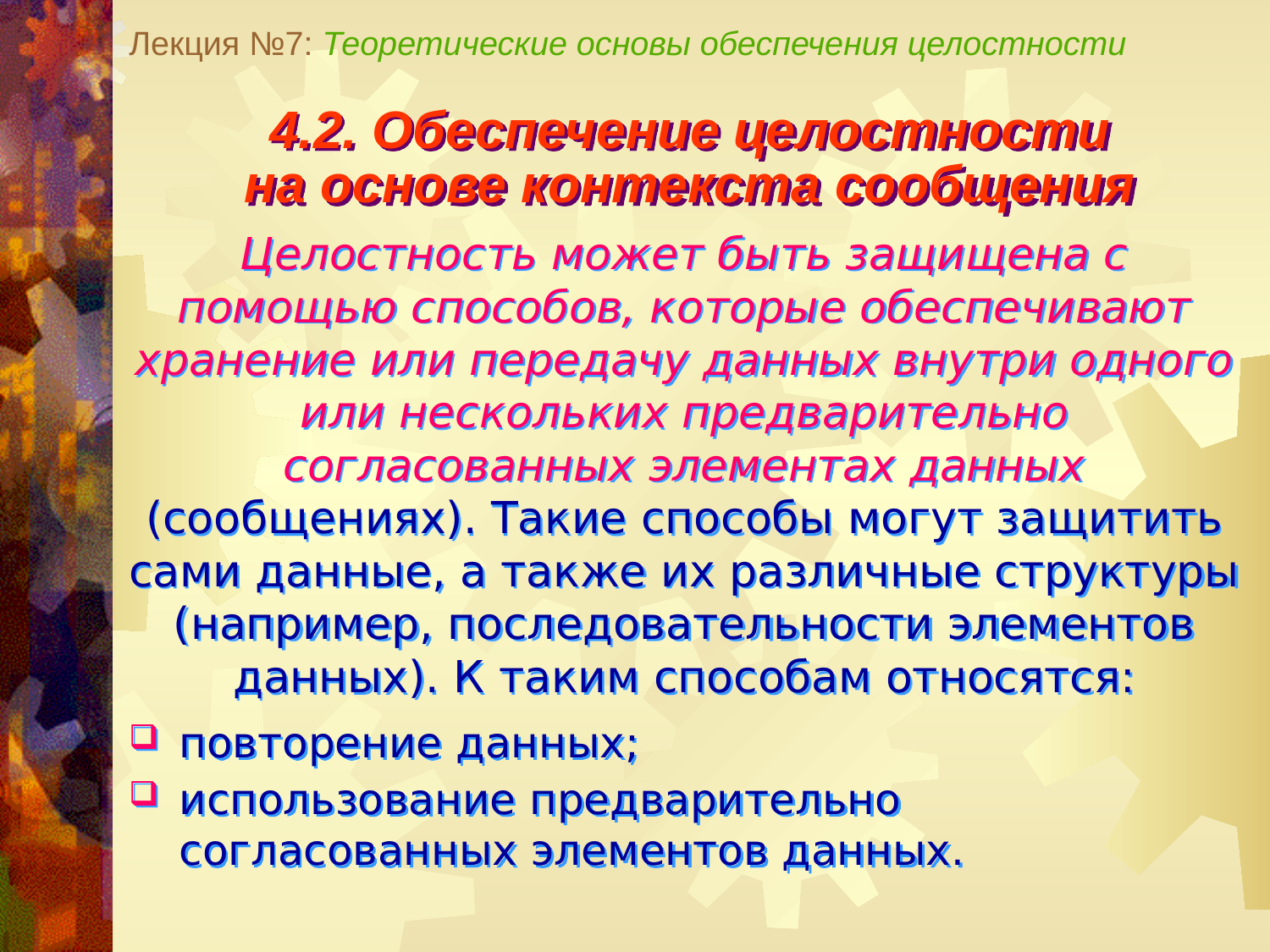

Лекция №7: Теоретические основы обеспечения целостности
4.2. Обеспечение целостности
на основе контекста сообщения
Целостность может быть защищена с помощью способов, которые обеспечивают хранение или передачу данных внутри одного или нескольких предварительно согласованных элементах данных (сообщениях). Такие способы могут защитить сами данные, а также их различные структуры (например, последовательности элементов данных). К таким способам относятся:
повторение данных;
использование предварительно согласованных элементов данных.